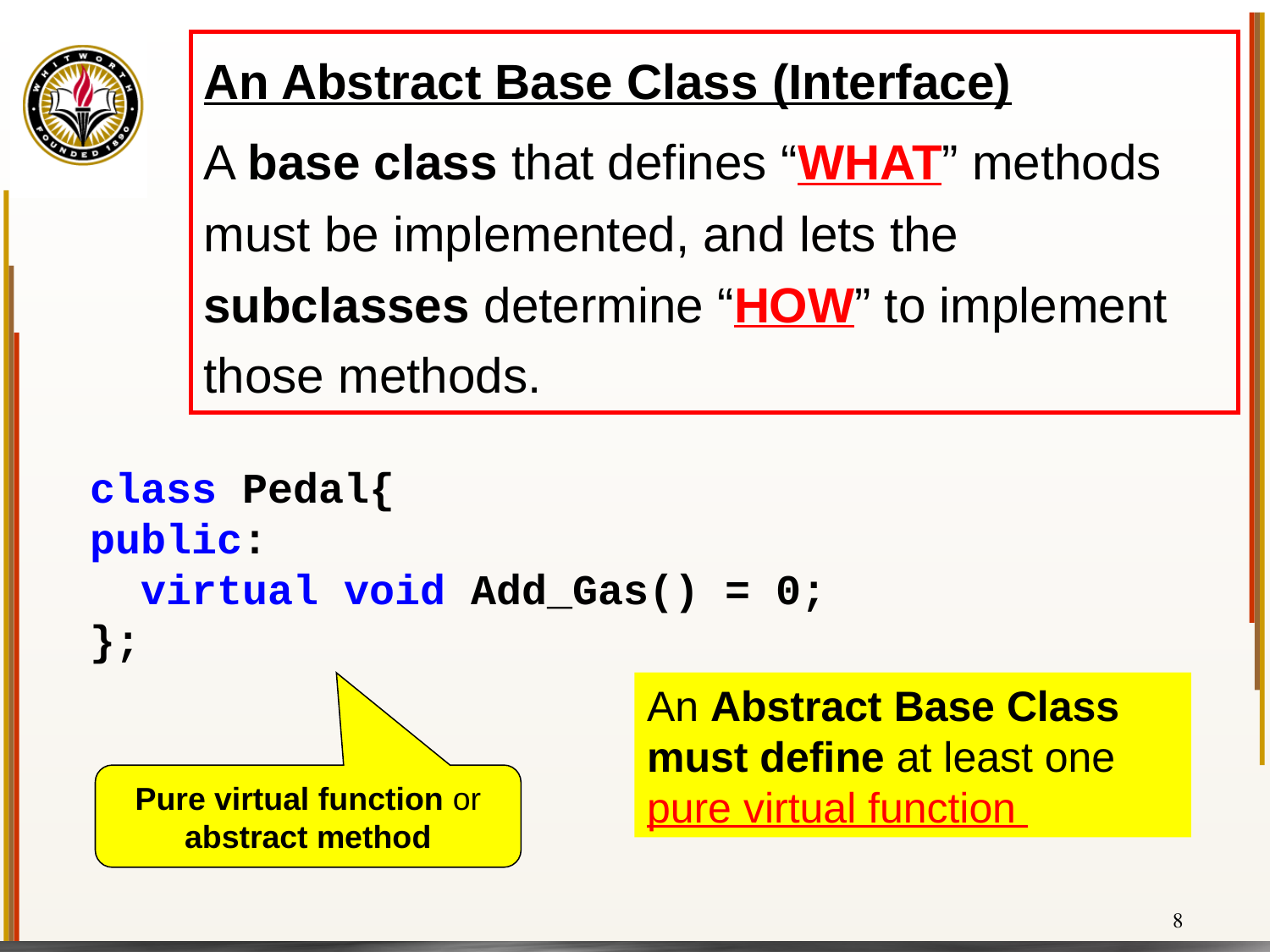

An Abstract Base Class (Interface)
A base class that defines “WHAT” methods must be implemented, and lets the subclasses determine “HOW” to implement those methods.
class Pedal{
public:
  virtual void Add_Gas() = 0;
};
An Abstract Base Class must define at least one pure virtual function
Pure virtual function or abstract method
8